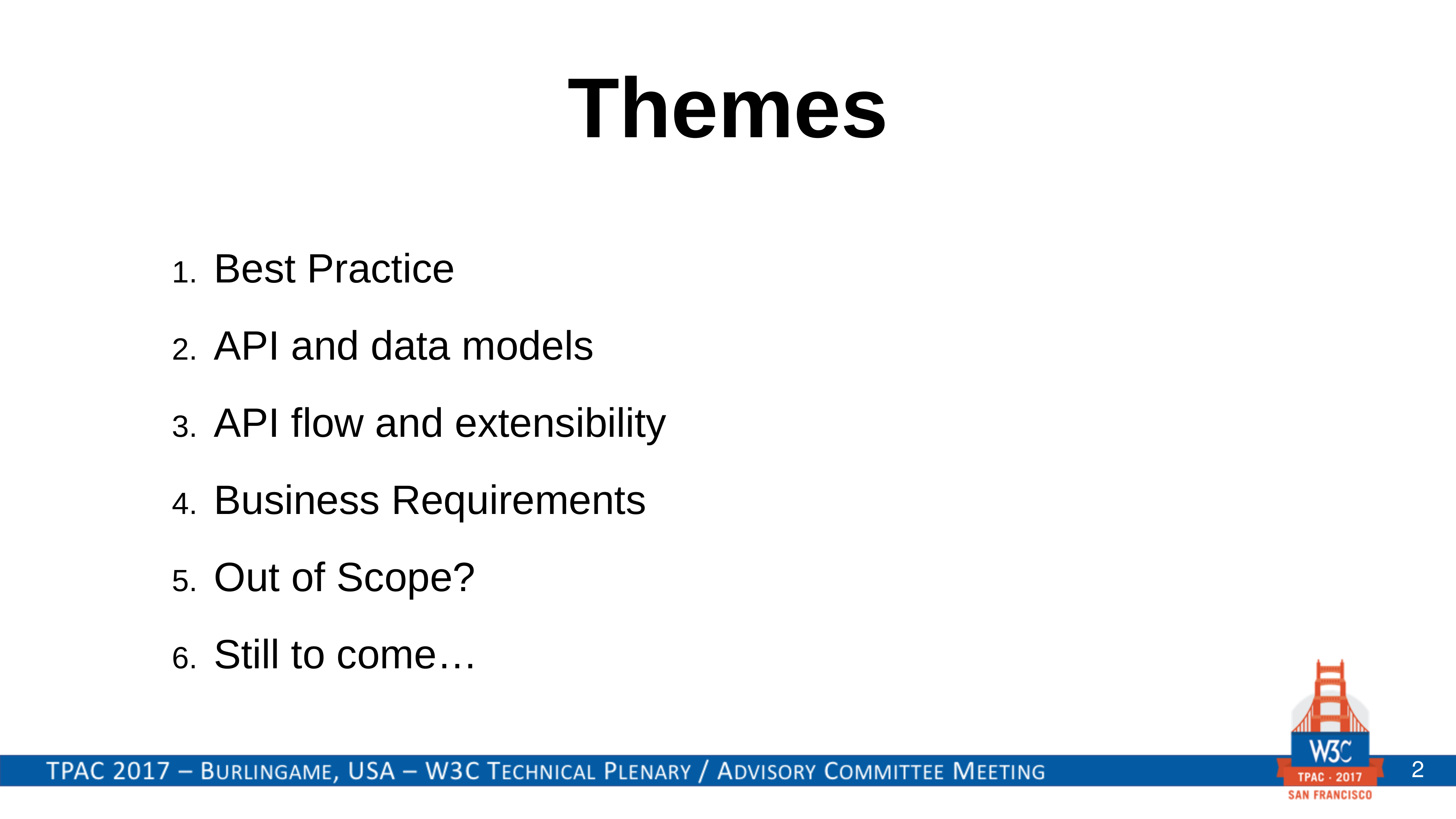

# Themes
 Best Practice
 API and data models
 API flow and extensibility
 Business Requirements
 Out of Scope?
 Still to come…
2